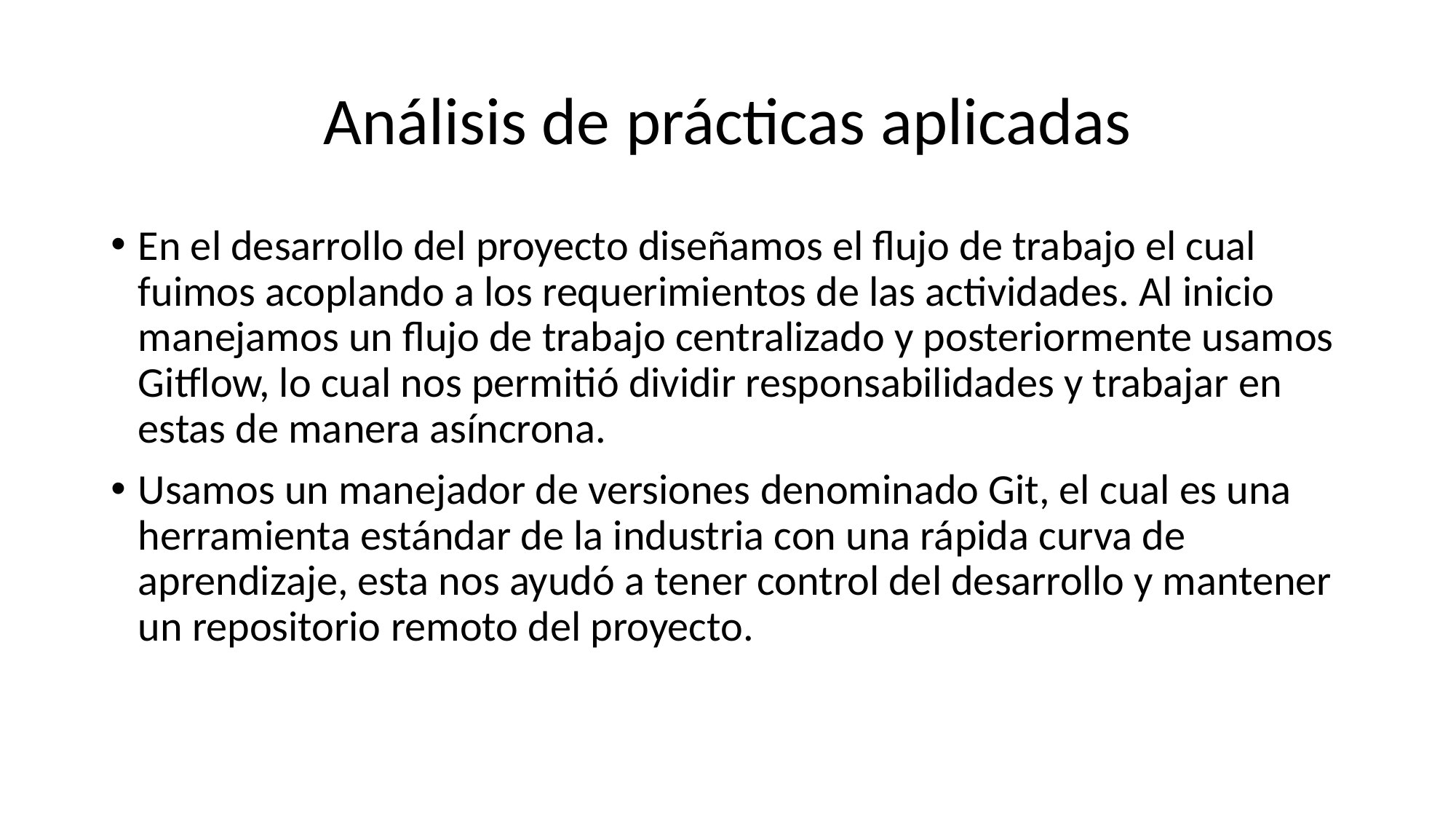

# Análisis de prácticas aplicadas
En el desarrollo del proyecto diseñamos el flujo de trabajo el cual fuimos acoplando a los requerimientos de las actividades. Al inicio manejamos un flujo de trabajo centralizado y posteriormente usamos Gitflow, lo cual nos permitió dividir responsabilidades y trabajar en estas de manera asíncrona.
Usamos un manejador de versiones denominado Git, el cual es una herramienta estándar de la industria con una rápida curva de aprendizaje, esta nos ayudó a tener control del desarrollo y mantener un repositorio remoto del proyecto.